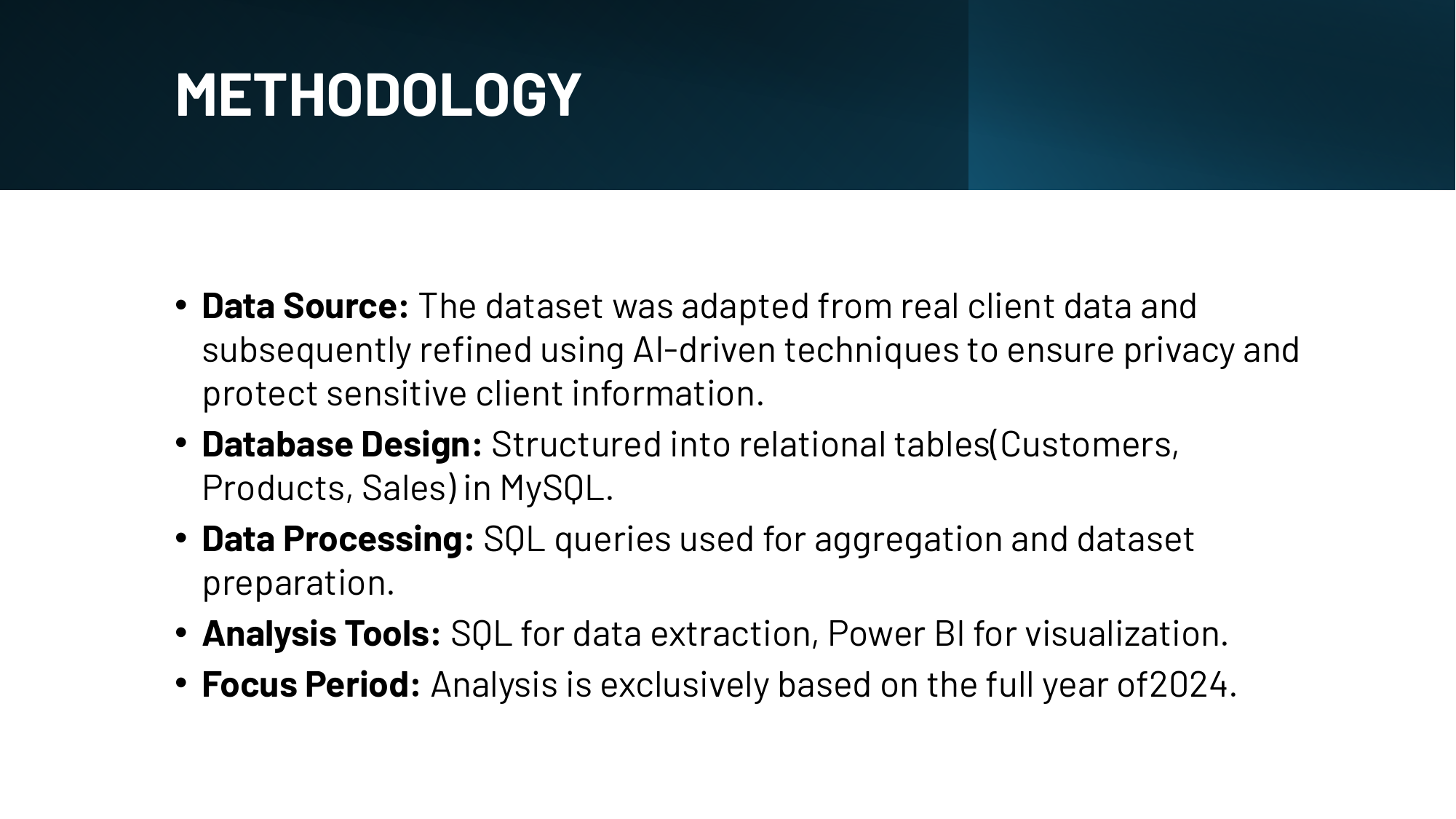

# METHODOLOGY
Data Source: The dataset was adapted from real client data and subsequently refined using AI-driven techniques to ensure privacy and protect sensitive client information.
Database Design: Structured into relational tables(Customers, Products, Sales) in MySQL.
Data Processing: SQL queries used for aggregation and dataset preparation.
Analysis Tools: SQL for data extraction, Power BI for visualization.
Focus Period: Analysis is exclusively based on the full year of2024.